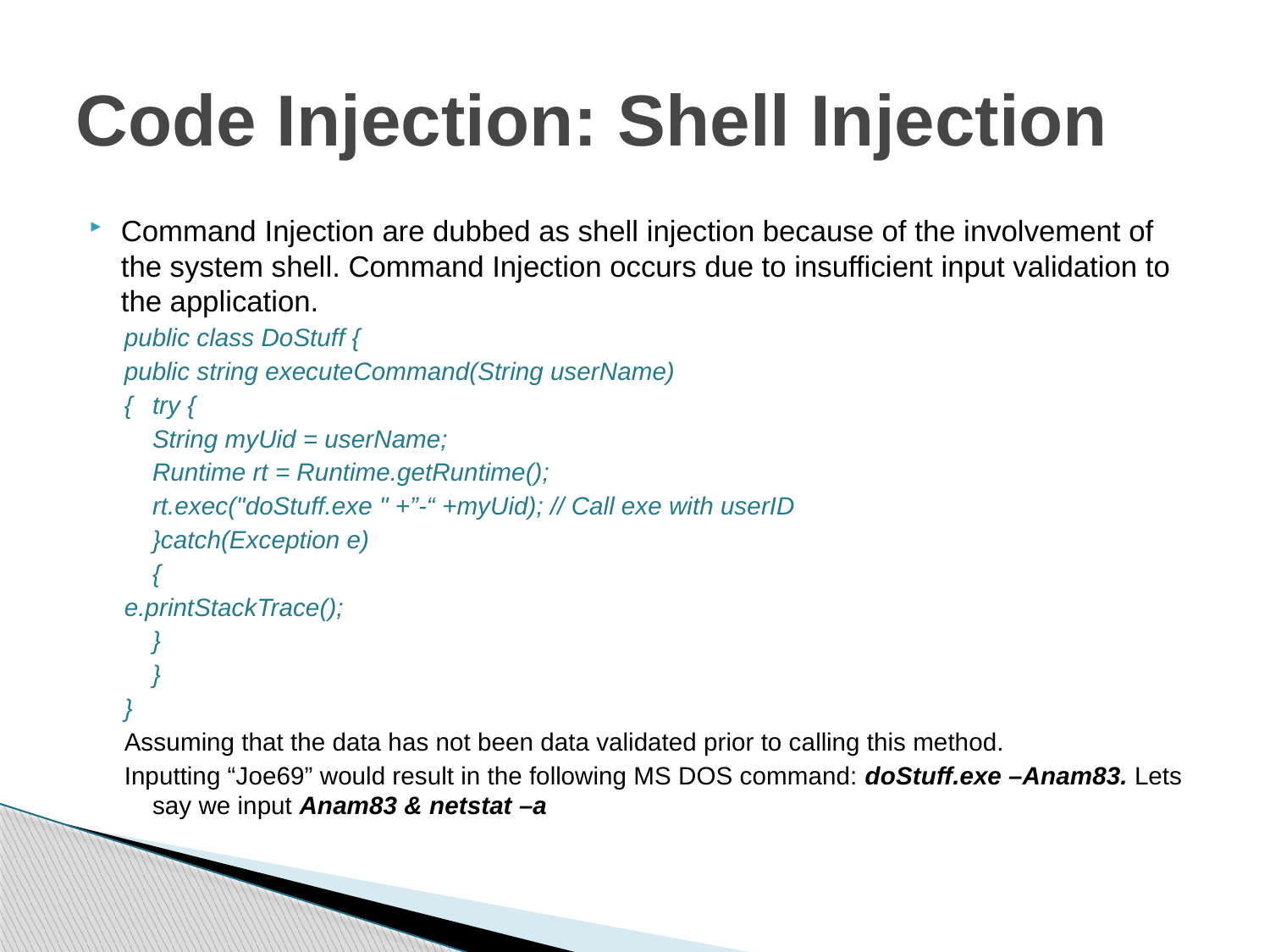

# Code Injection: Shell Injection
Command Injection are dubbed as shell injection because of the involvement of the system shell. Command Injection occurs due to insufficient input validation to the application.
public class DoStuff {
public string executeCommand(String userName)
{	try {
		String myUid = userName;
		Runtime rt = Runtime.getRuntime();
		rt.exec("doStuff.exe " +”-“ +myUid); // Call exe with userID
	}catch(Exception e)
		{
e.printStackTrace();
		}
	}
}
Assuming that the data has not been data validated prior to calling this method.
Inputting “Joe69” would result in the following MS DOS command: doStuff.exe –Anam83. Lets say we input Anam83 & netstat –a